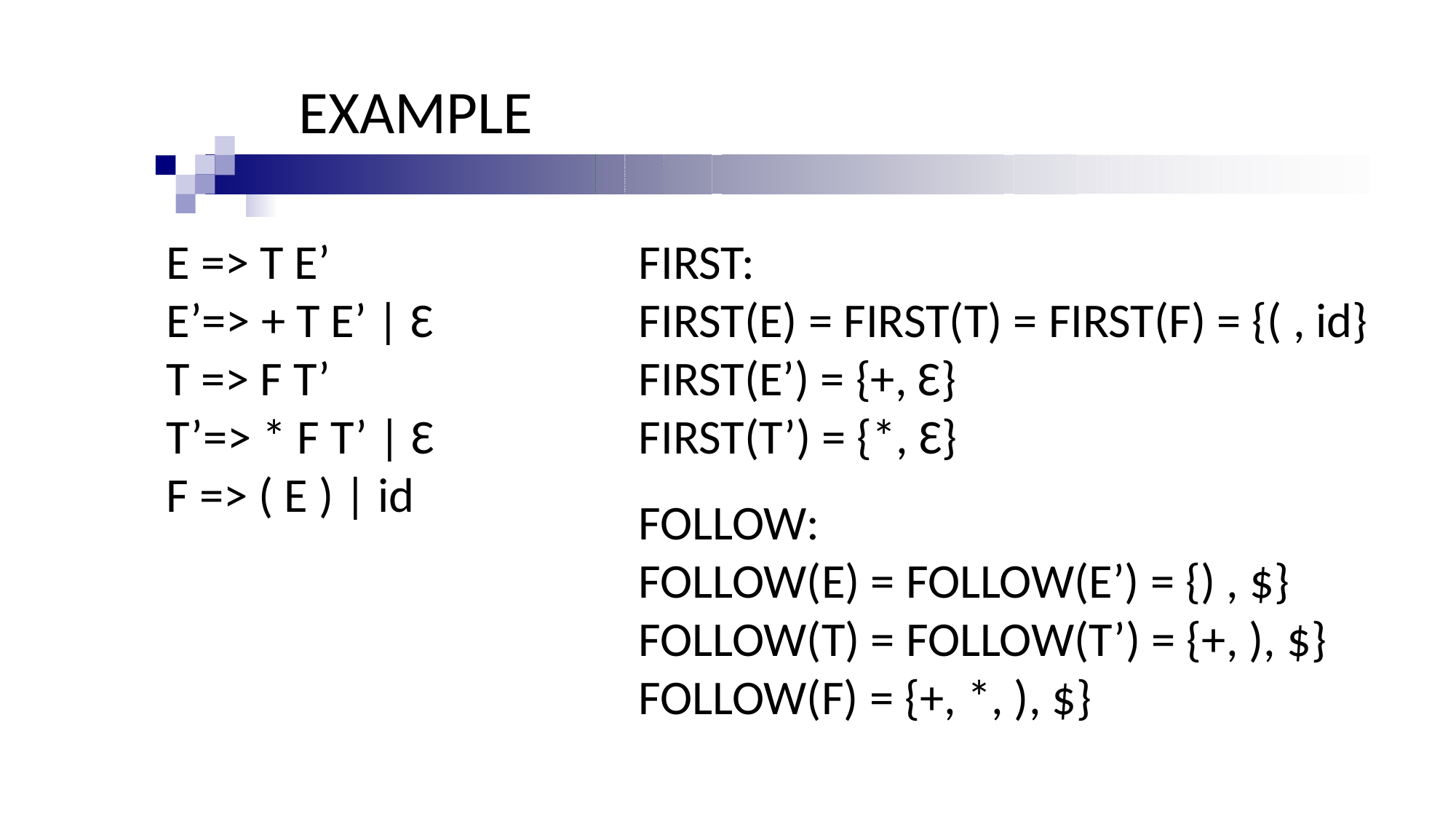

# EXAMPLE

FIRST:
FIRST(E) = FIRST(T) = FIRST(F) = {( , id}
FIRST(E’) = {+, Ɛ}
FIRST(T’) = {*, Ɛ}
E => T E’
E’=> + T E’ | Ɛ
T => F T’
T’=> * F T’ | Ɛ
F => ( E ) | id
FOLLOW:
FOLLOW(E) = FOLLOW(E’) = {) , $}
FOLLOW(T) = FOLLOW(T’) = {+, ), $}
FOLLOW(F) = {+, *, ), $}